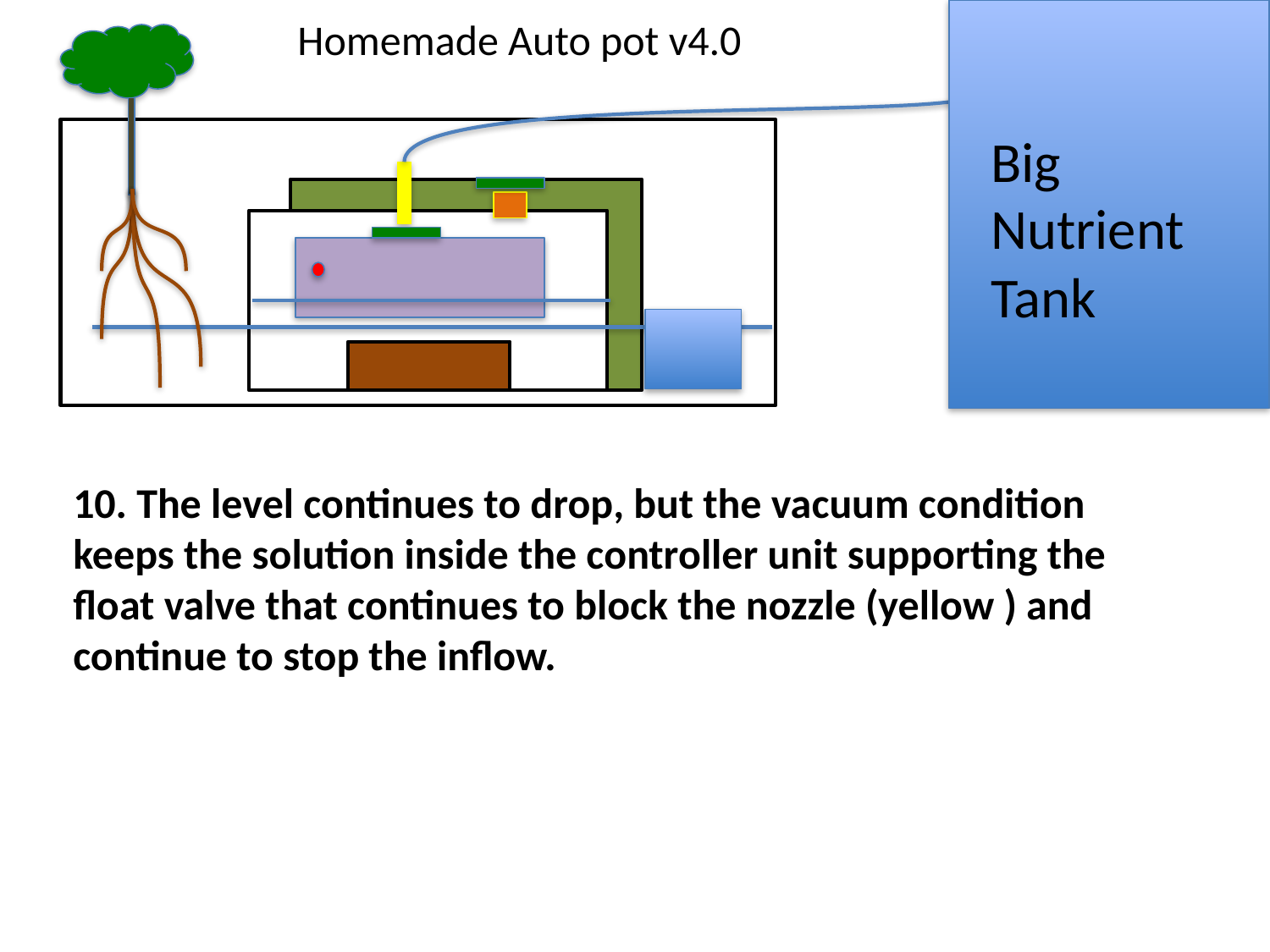

Homemade Auto pot v4.0

Big Nutrient Tank

10. The level continues to drop, but the vacuum condition keeps the solution inside the controller unit supporting the float valve that continues to block the nozzle (yellow ) and continue to stop the inflow.